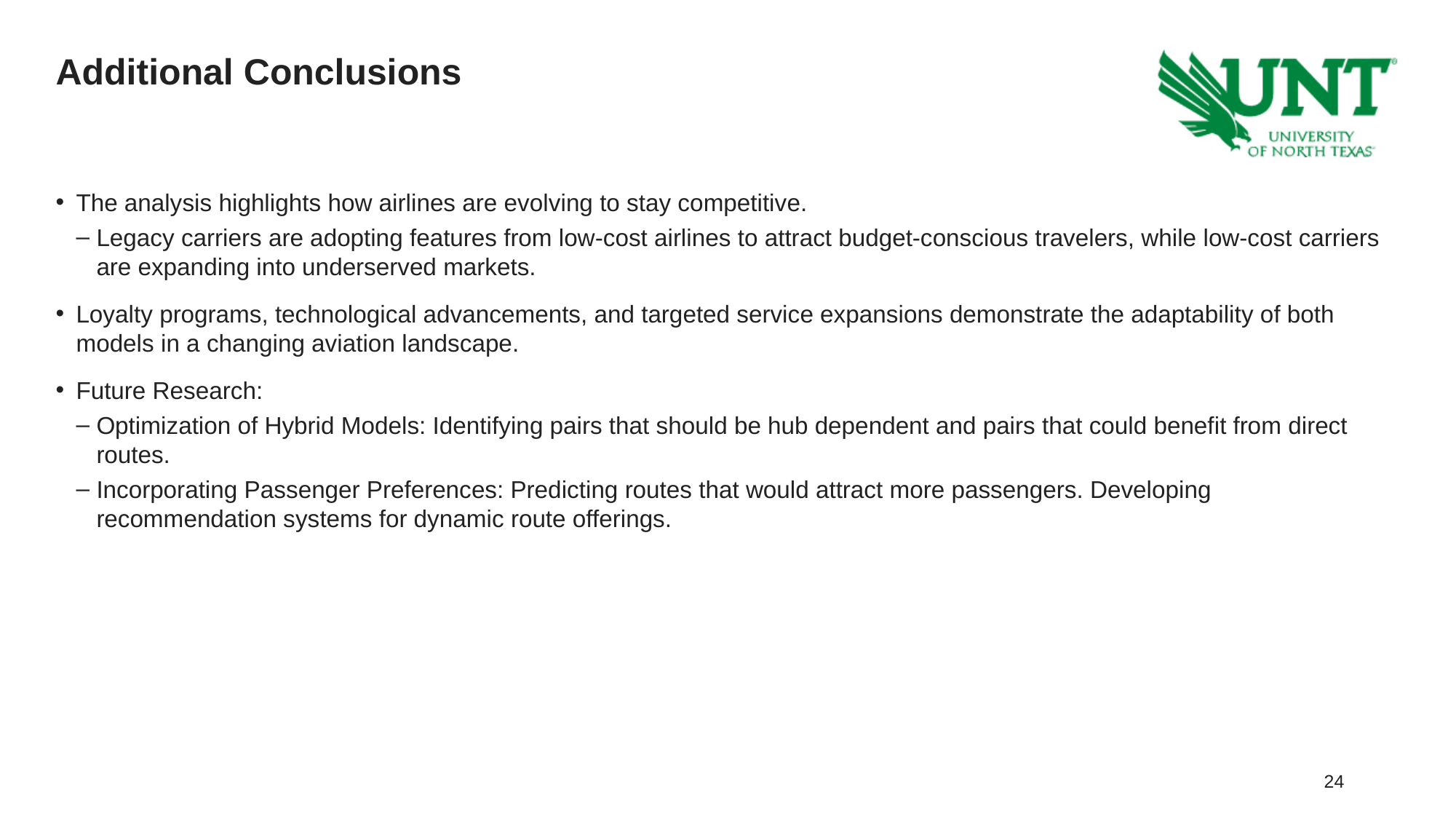

# Additional Conclusions
The analysis highlights how airlines are evolving to stay competitive.
Legacy carriers are adopting features from low-cost airlines to attract budget-conscious travelers, while low-cost carriers are expanding into underserved markets.
Loyalty programs, technological advancements, and targeted service expansions demonstrate the adaptability of both models in a changing aviation landscape.
Future Research:
Optimization of Hybrid Models: Identifying pairs that should be hub dependent and pairs that could benefit from direct routes.
Incorporating Passenger Preferences: Predicting routes that would attract more passengers. Developing recommendation systems for dynamic route offerings.
#24